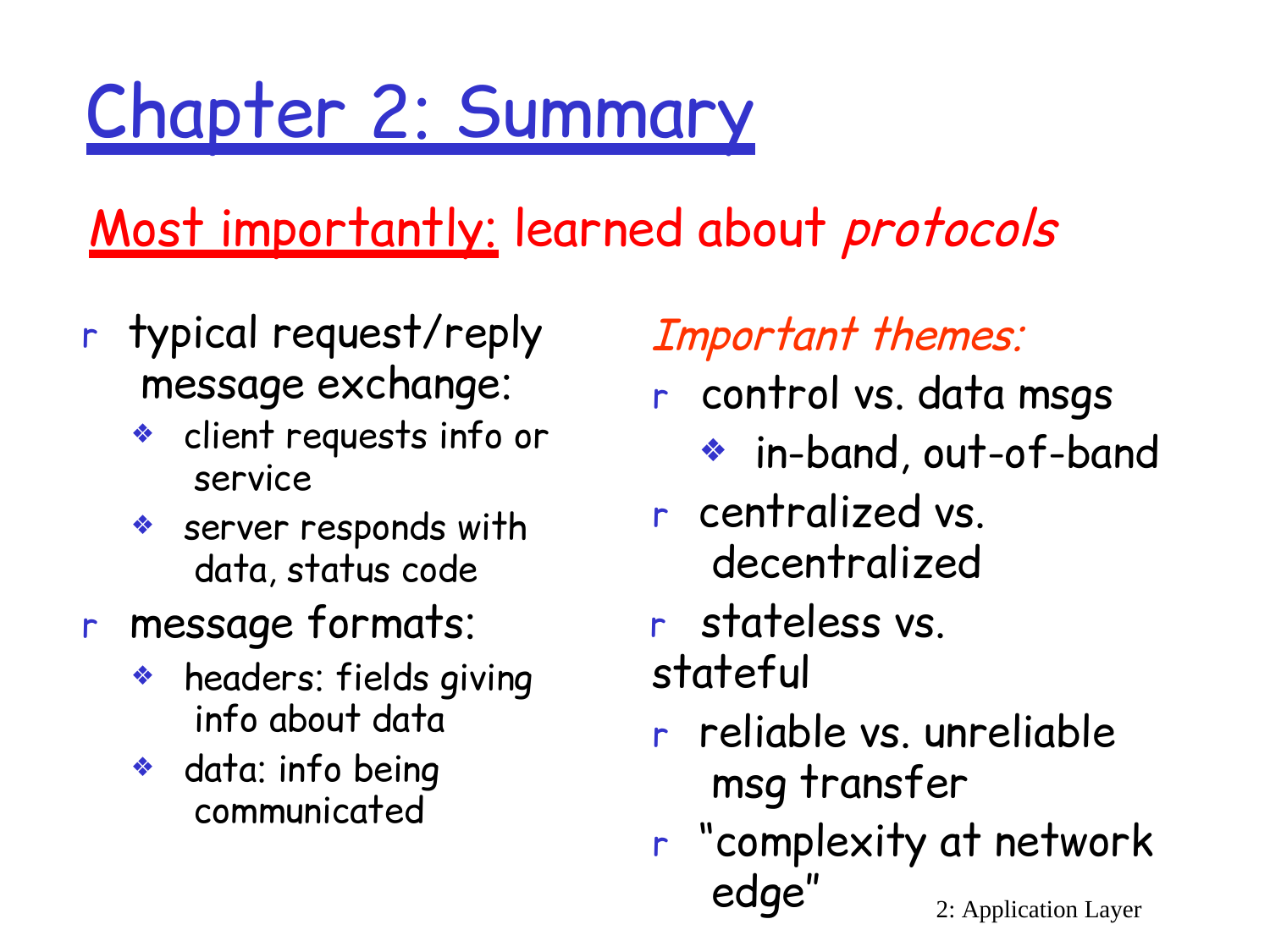

# Chapter 2: Summary
Most importantly: learned about protocols
Important themes:
r	control vs. data msgs
in-band, out-of-band
r	centralized vs.  decentralized
r	stateless vs. stateful
r	reliable vs. unreliable  msg transfer
r	“complexity at network  edge”
r	typical request/reply  message exchange:
client requests info or  service
server responds with  data, status code
r	message formats:
headers: fields giving  info about data
data: info being  communicated
2: Application Layer